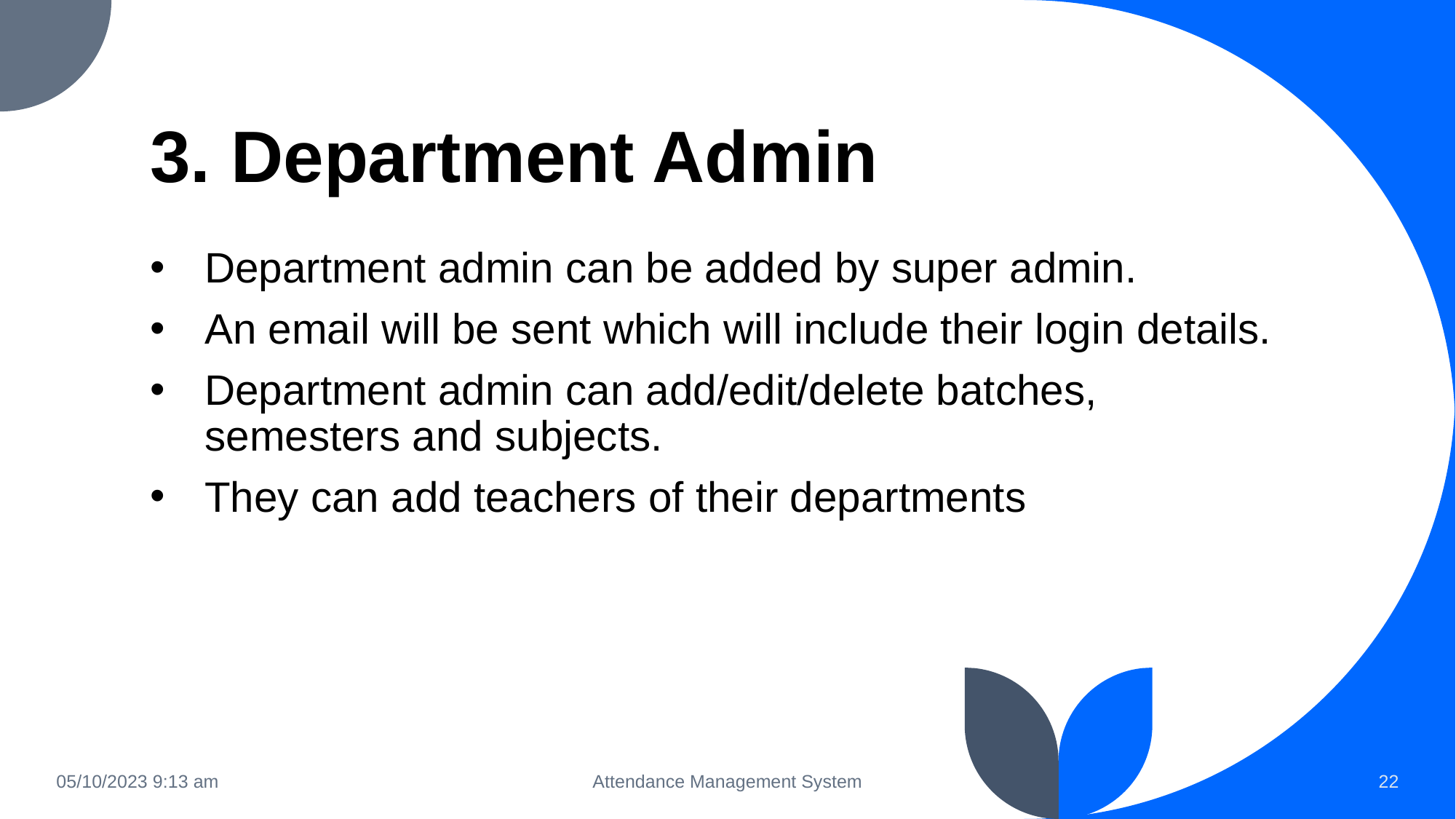

# 3. Department Admin
Department admin can be added by super admin.
An email will be sent which will include their login details.
Department admin can add/edit/delete batches, semesters and subjects.
They can add teachers of their departments
05/10/2023 9:13 am
Attendance Management System
22